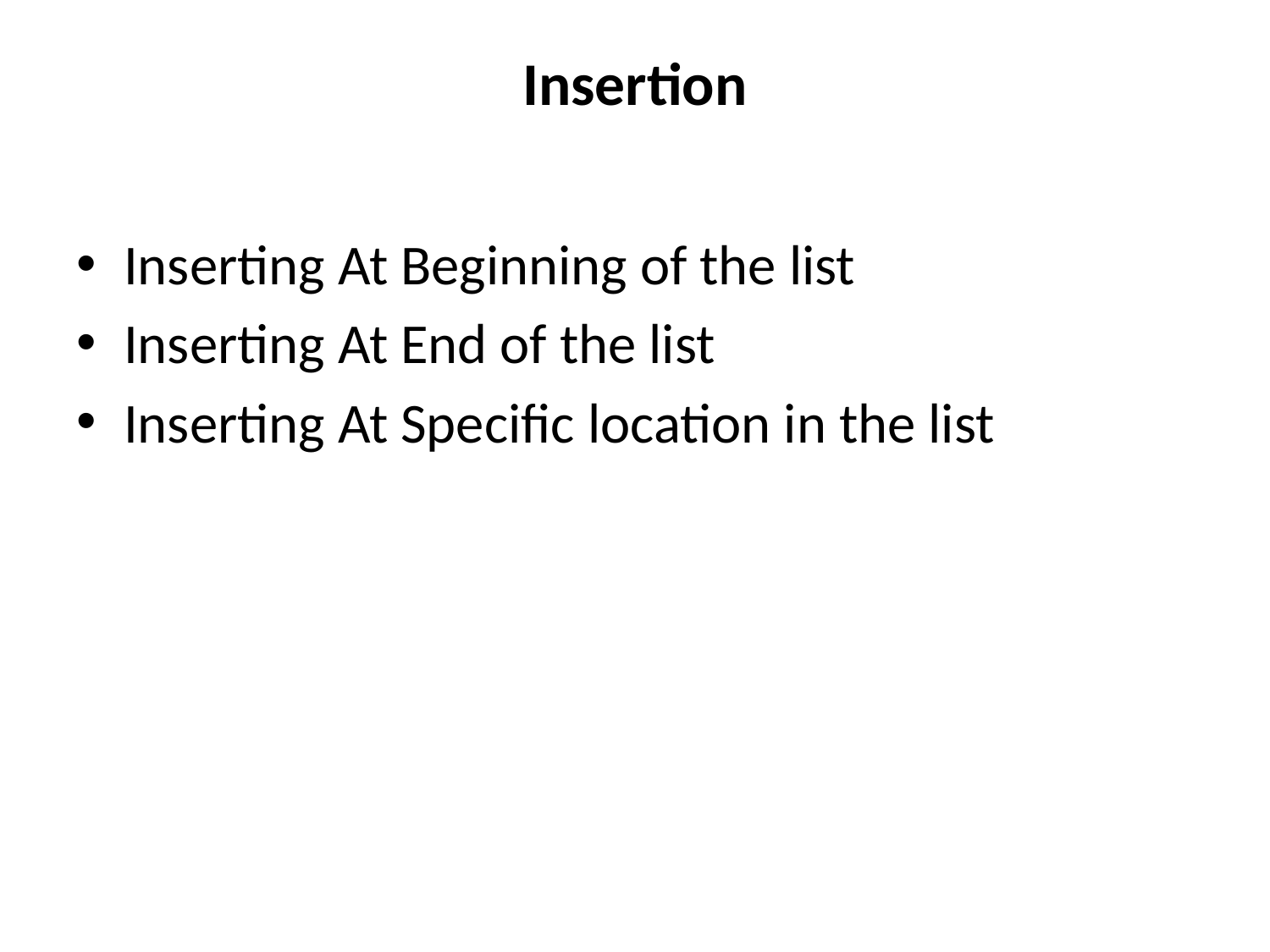

# Insertion
Inserting At Beginning of the list
Inserting At End of the list
Inserting At Specific location in the list